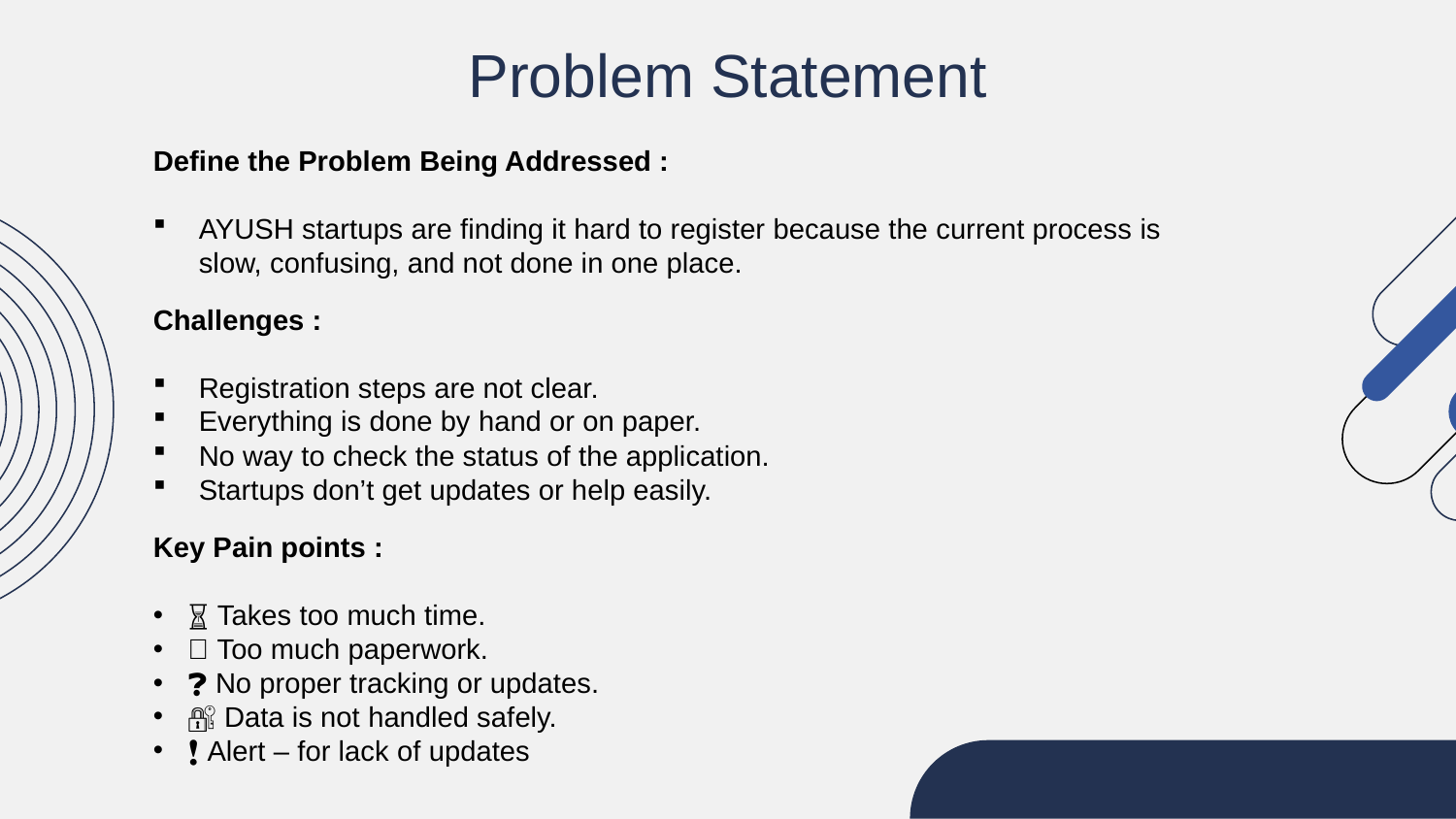

# Problem Statement
Define the Problem Being Addressed :

AYUSH startups are finding it hard to register because the current process is slow, confusing, and not done in one place.
Challenges :

Registration steps are not clear.
Everything is done by hand or on paper.
No way to check the status of the application.
Startups don’t get updates or help easily.
Key Pain points :

⏳ Takes too much time.
🧾 Too much paperwork.
❓ No proper tracking or updates.
🔐 Data is not handled safely.
❗ Alert – for lack of updates